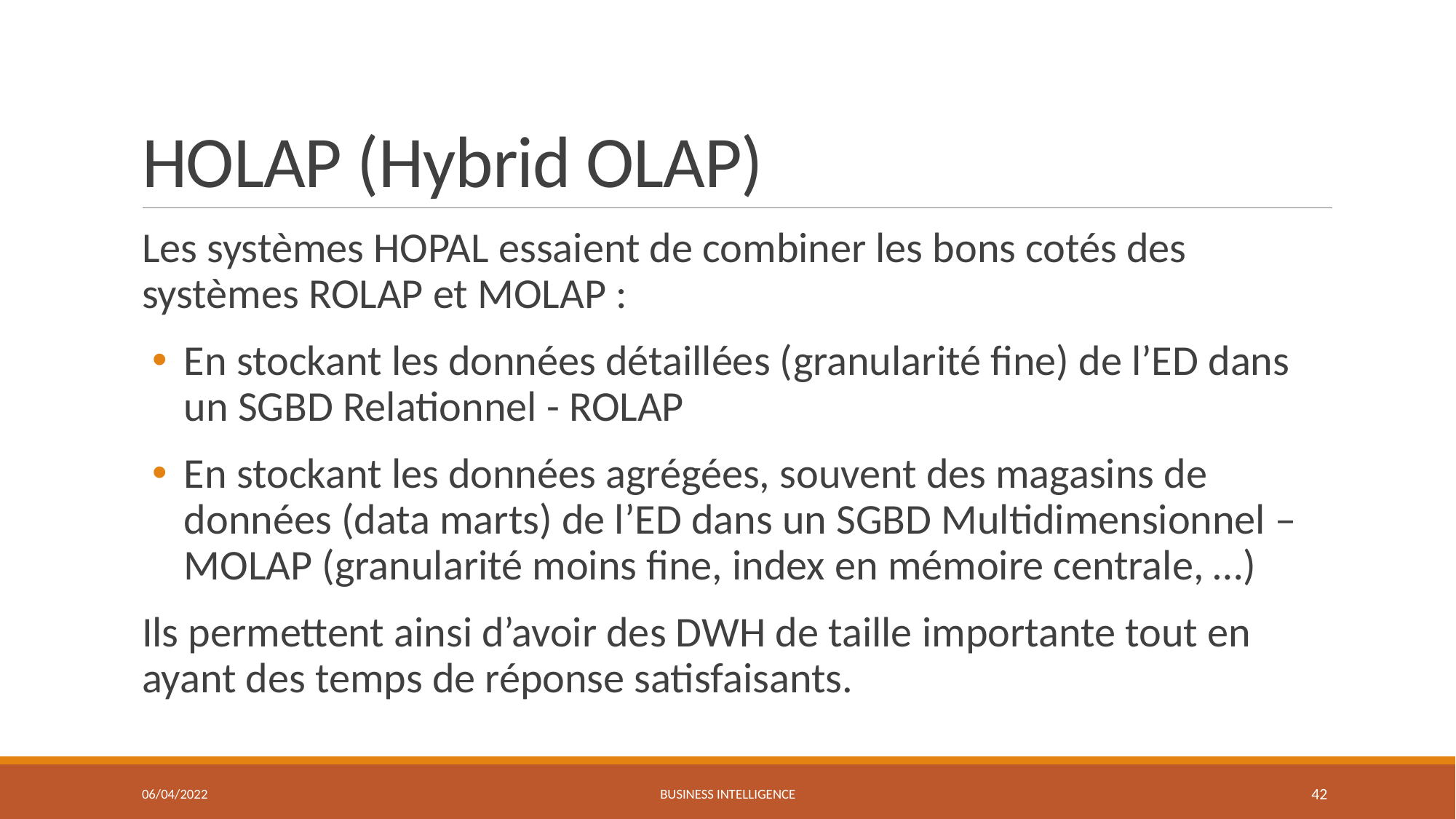

# HOLAP (Hybrid OLAP)
Les systèmes HOPAL essaient de combiner les bons cotés des systèmes ROLAP et MOLAP :
En stockant les données détaillées (granularité fine) de l’ED dans un SGBD Relationnel - ROLAP
En stockant les données agrégées, souvent des magasins de données (data marts) de l’ED dans un SGBD Multidimensionnel – MOLAP (granularité moins fine, index en mémoire centrale, …)
Ils permettent ainsi d’avoir des DWH de taille importante tout en ayant des temps de réponse satisfaisants.
06/04/2022
Business Intelligence
42